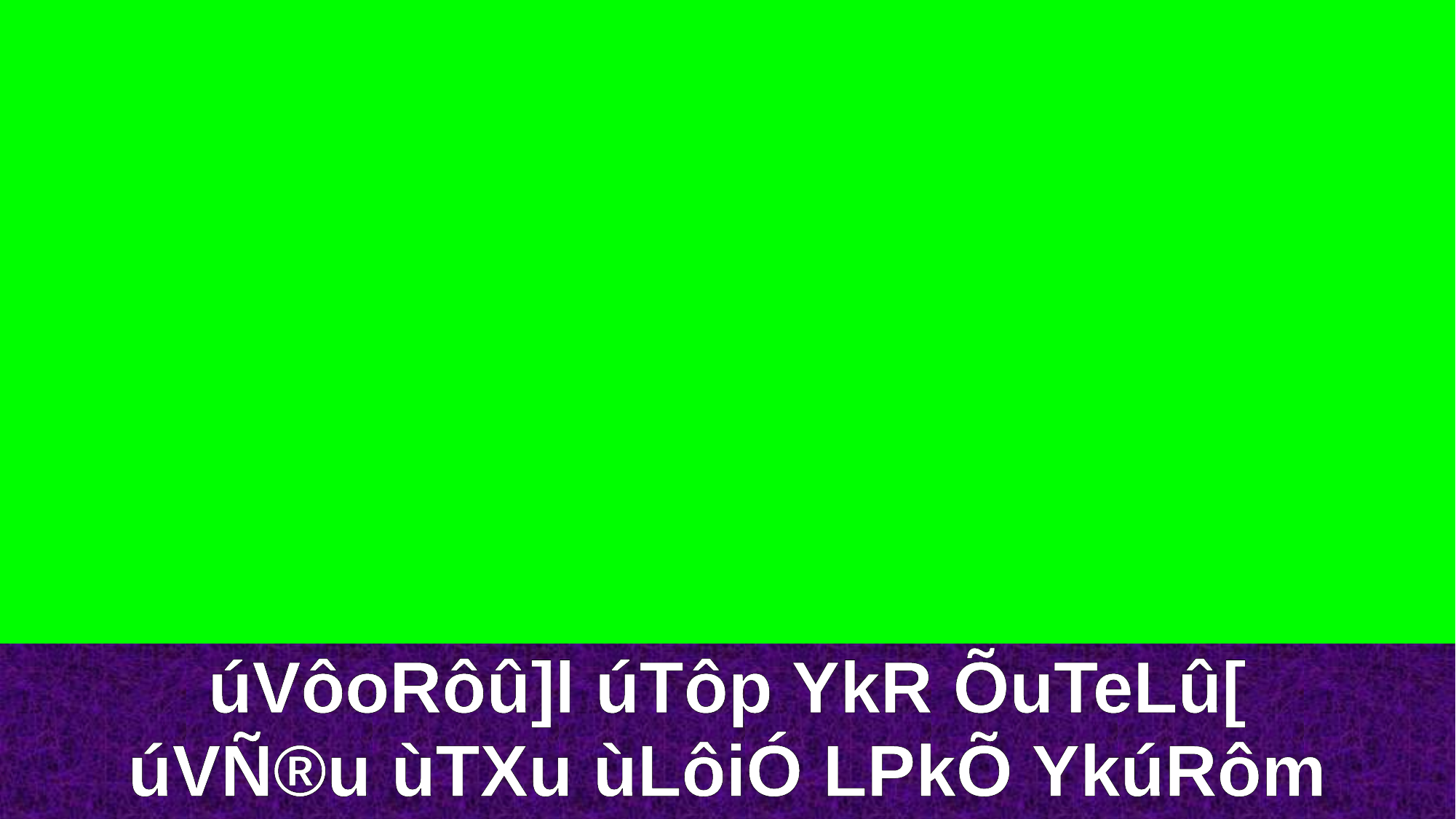

úVôoRôû]l úTôp YkR ÕuTeLû[
úVÑ®u ùTXu ùLôiÓ LPkÕ YkúRôm